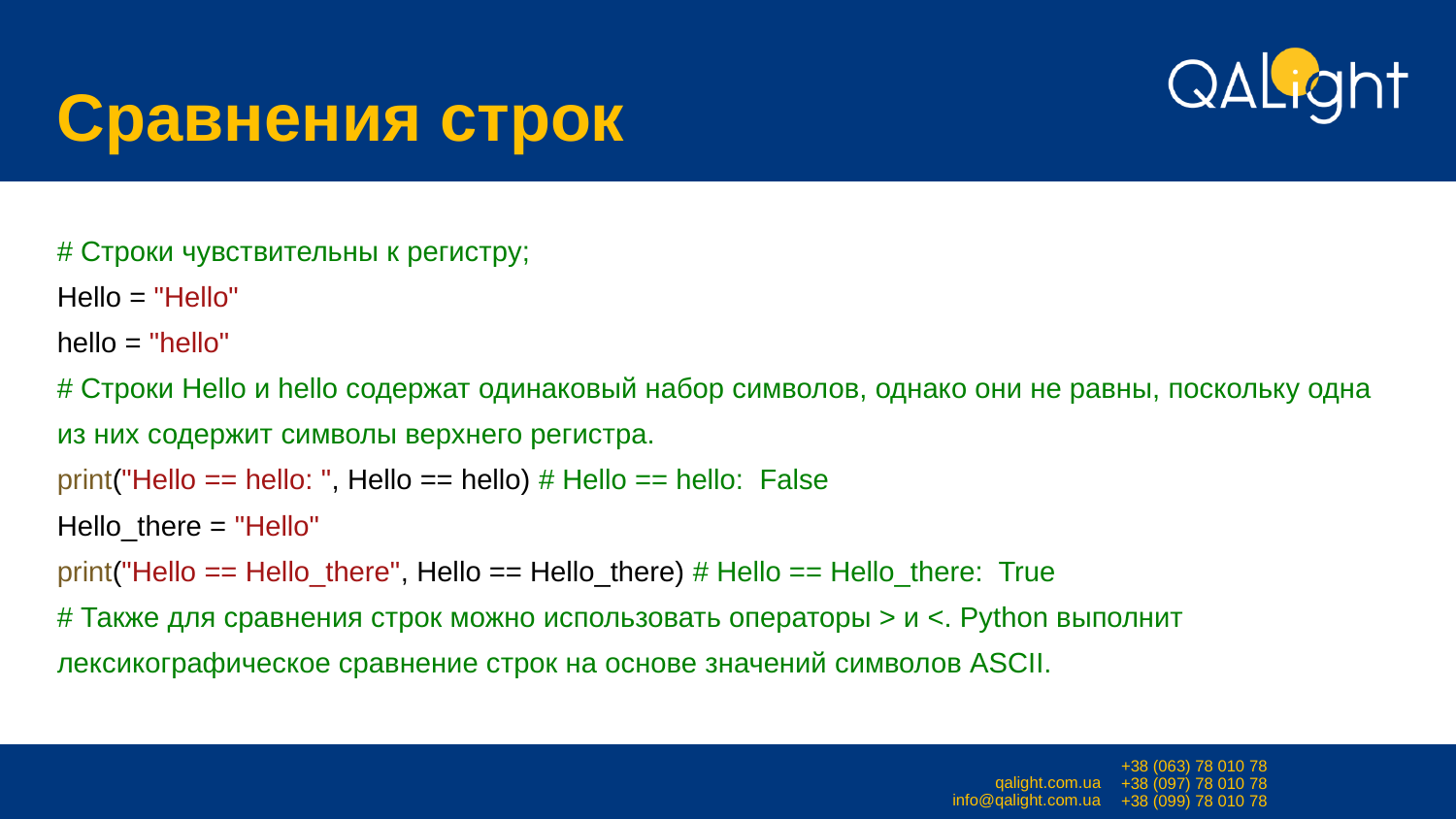

# Сравнения строк
# Строки чувствительны к регистру;
Hello = "Hello"
hello = "hello"
# Строки Hello и hello содержат одинаковый набор символов, однако они не равны, поскольку одна из них содержит символы верхнего регистра.
print("Hello == hello: ", Hello == hello) # Hello == hello:  False
Hello_there = "Hello"
print("Hello == Hello_there", Hello == Hello_there) # Hello == Hello_there:  True
# Также для сравнения строк можно использовать операторы > и <. Python выполнит лексикографическое сравнение строк на основе значений символов ASCII.